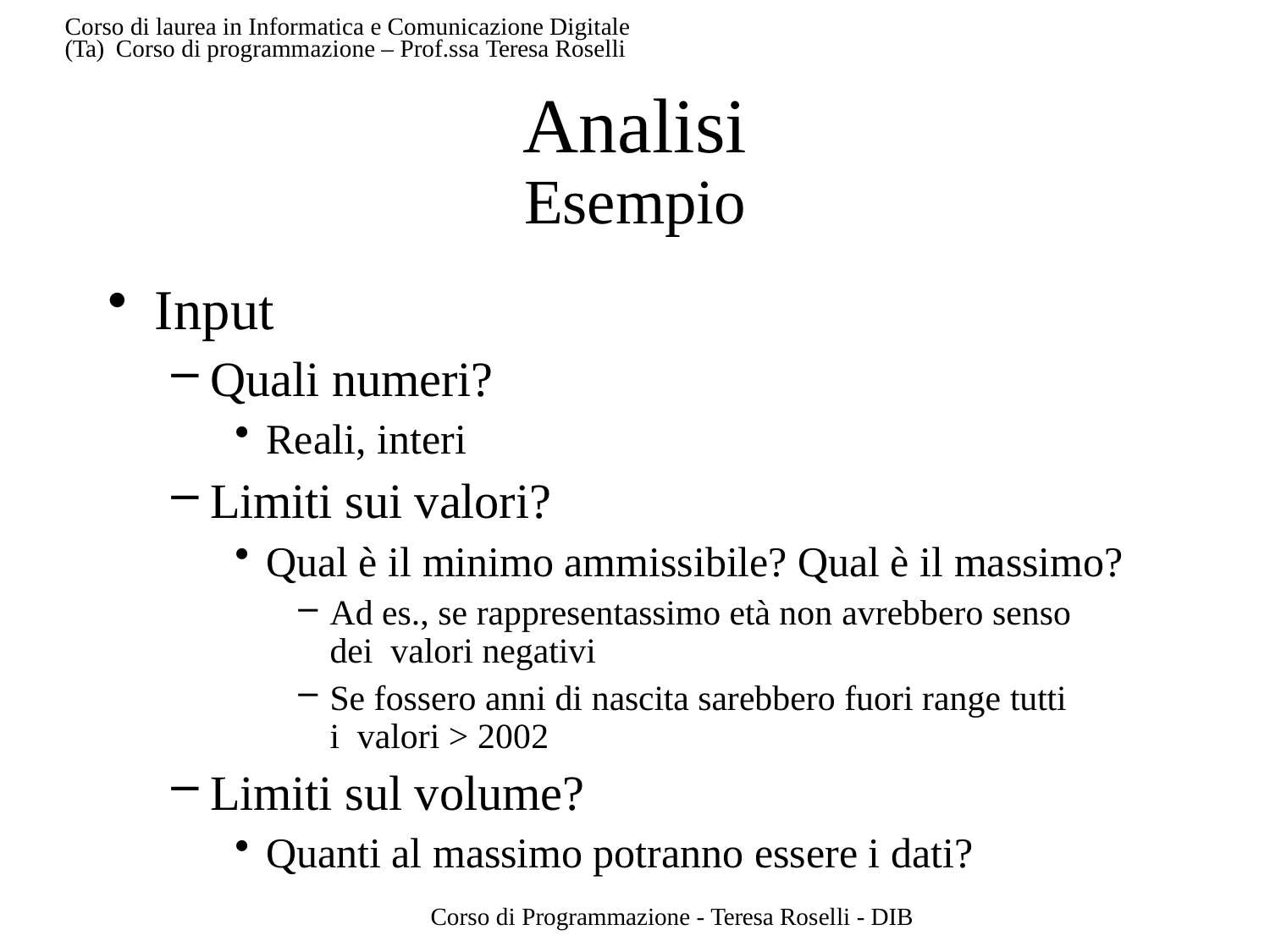

Corso di laurea in Informatica e Comunicazione Digitale (Ta)  Corso di programmazione – Prof.ssa Teresa Roselli
# Analisi
Esempio
Input
Quali numeri?
Reali, interi
Limiti sui valori?
Qual è il minimo ammissibile? Qual è il massimo?
Ad es., se rappresentassimo età non avrebbero senso dei  valori negativi
Se fossero anni di nascita sarebbero fuori range tutti i  valori > 2002
Limiti sul volume?
Quanti al massimo potranno essere i dati?
Corso di Programmazione - Teresa Roselli - DIB